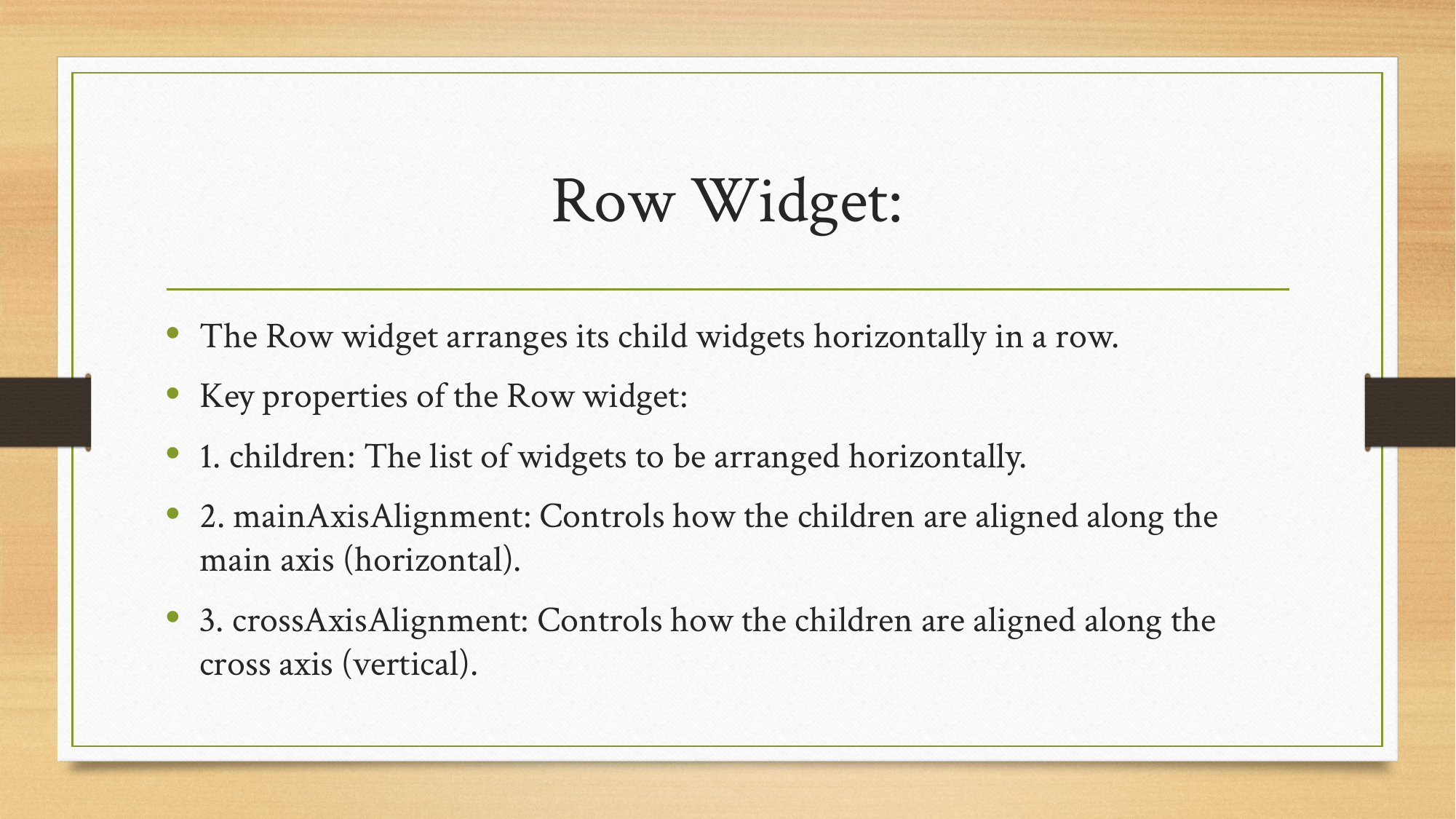

# Row Widget:
The Row widget arranges its child widgets horizontally in a row.
Key properties of the Row widget:
1. children: The list of widgets to be arranged horizontally.
2. mainAxisAlignment: Controls how the children are aligned along the main axis (horizontal).
3. crossAxisAlignment: Controls how the children are aligned along the cross axis (vertical).